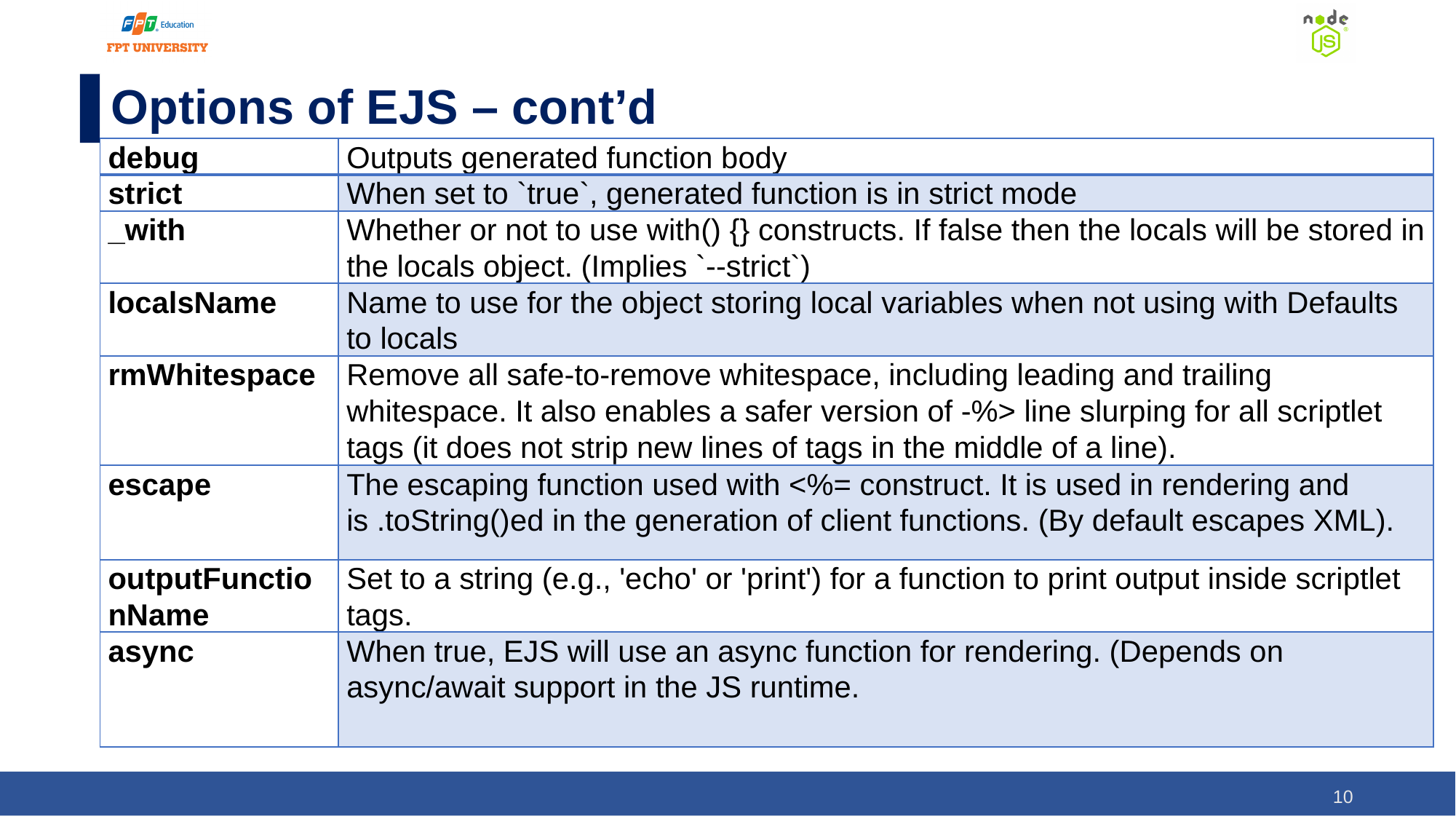

# Options of EJS – cont’d
| debug | Outputs generated function body |
| --- | --- |
| strict | When set to `true`, generated function is in strict mode |
| \_with | Whether or not to use with() {} constructs. If false then the locals will be stored in the locals object. (Implies `--strict`) |
| localsName | Name to use for the object storing local variables when not using with Defaults to locals |
| rmWhitespace | Remove all safe-to-remove whitespace, including leading and trailing whitespace. It also enables a safer version of -%> line slurping for all scriptlet tags (it does not strip new lines of tags in the middle of a line). |
| escape | The escaping function used with <%= construct. It is used in rendering and is .toString()ed in the generation of client functions. (By default escapes XML). |
| outputFunctionName | Set to a string (e.g., 'echo' or 'print') for a function to print output inside scriptlet tags. |
| async | When true, EJS will use an async function for rendering. (Depends on async/await support in the JS runtime. |
10